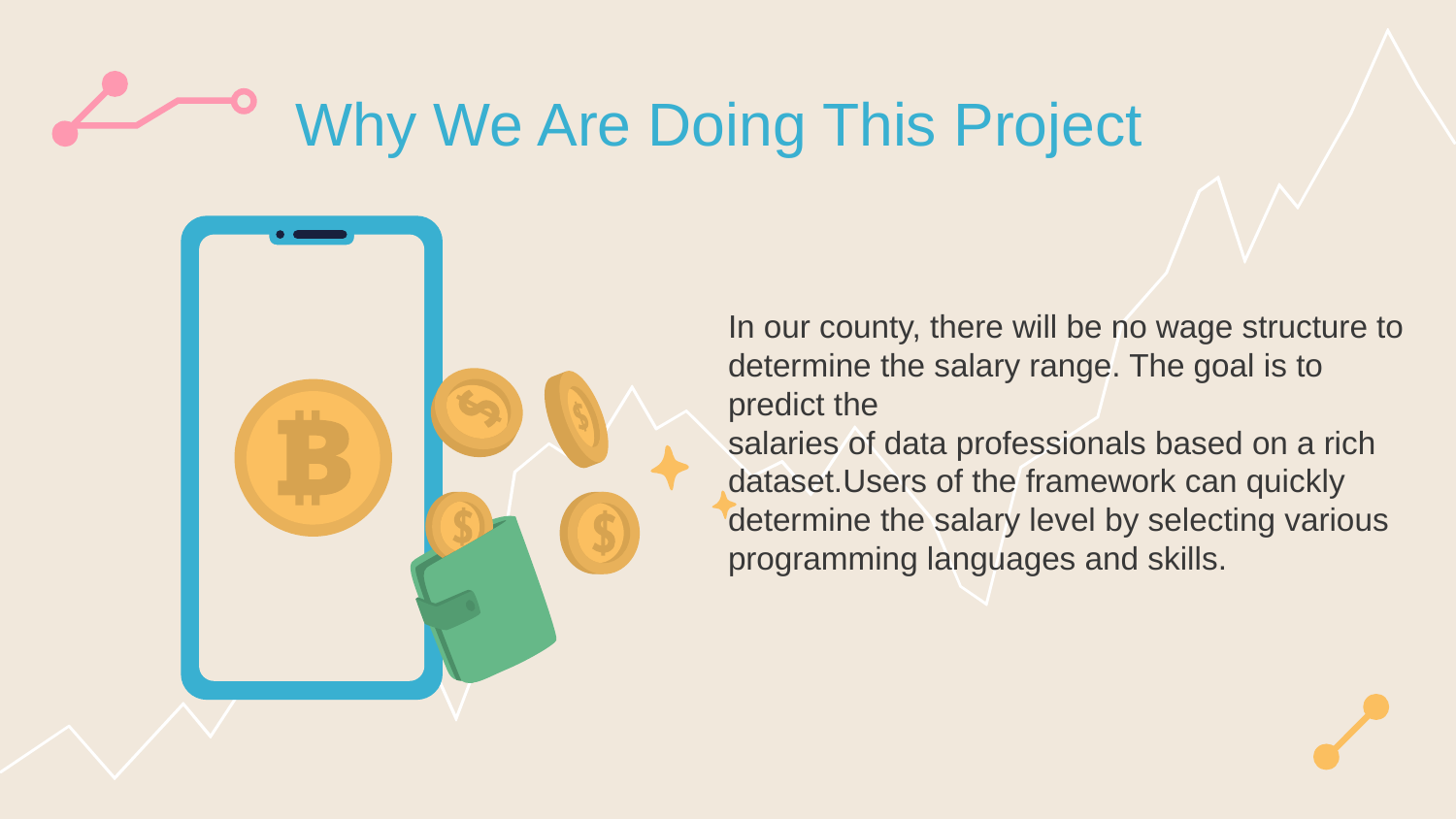

# Why We Are Doing This Project

In our county, there will be no wage structure to determine the salary range. The goal is to predict the
salaries of data professionals based on a rich dataset.Users of the framework can quickly determine the salary level by selecting various programming languages and skills.